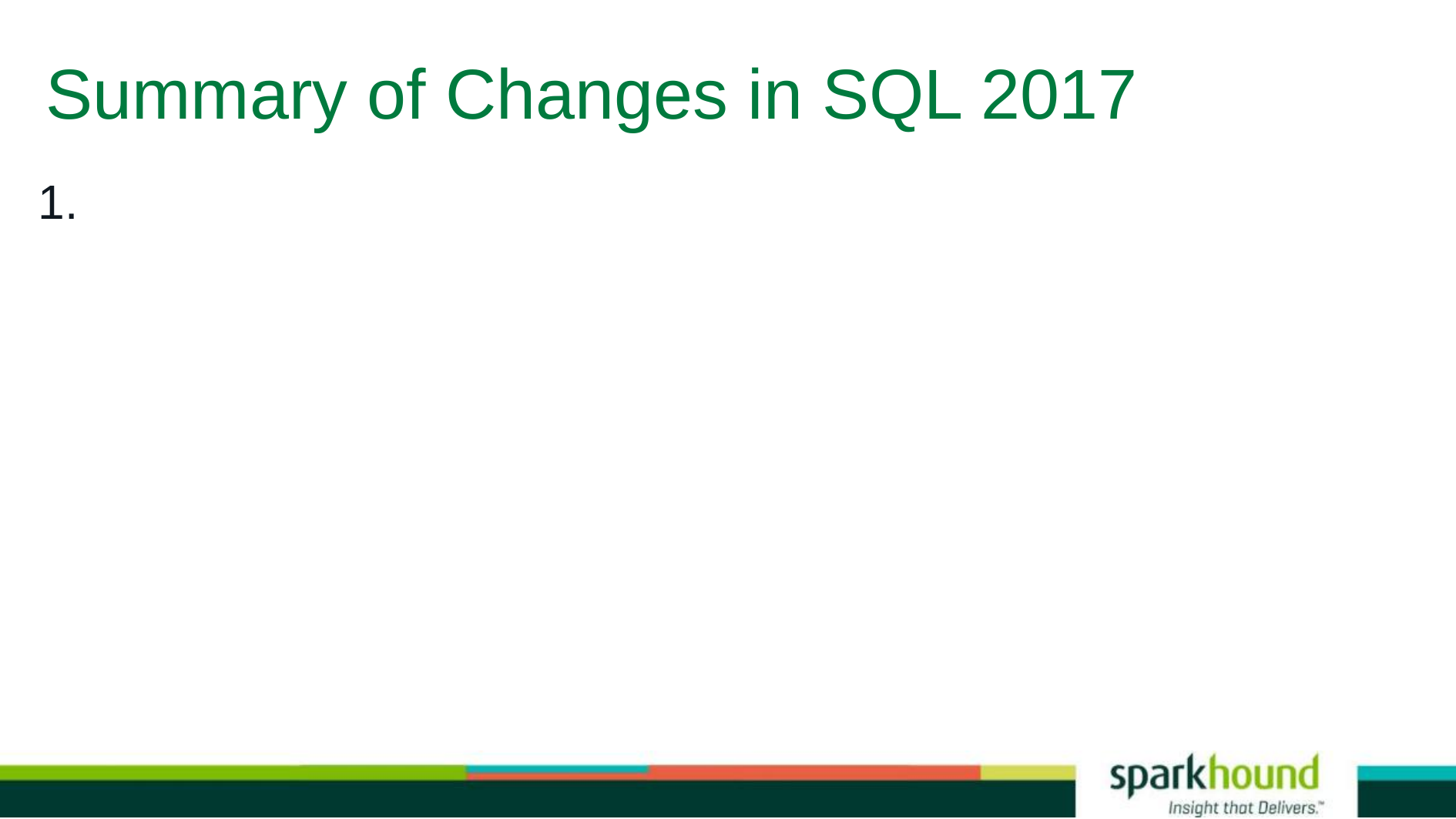

# Summary of Changes in SQL 2017